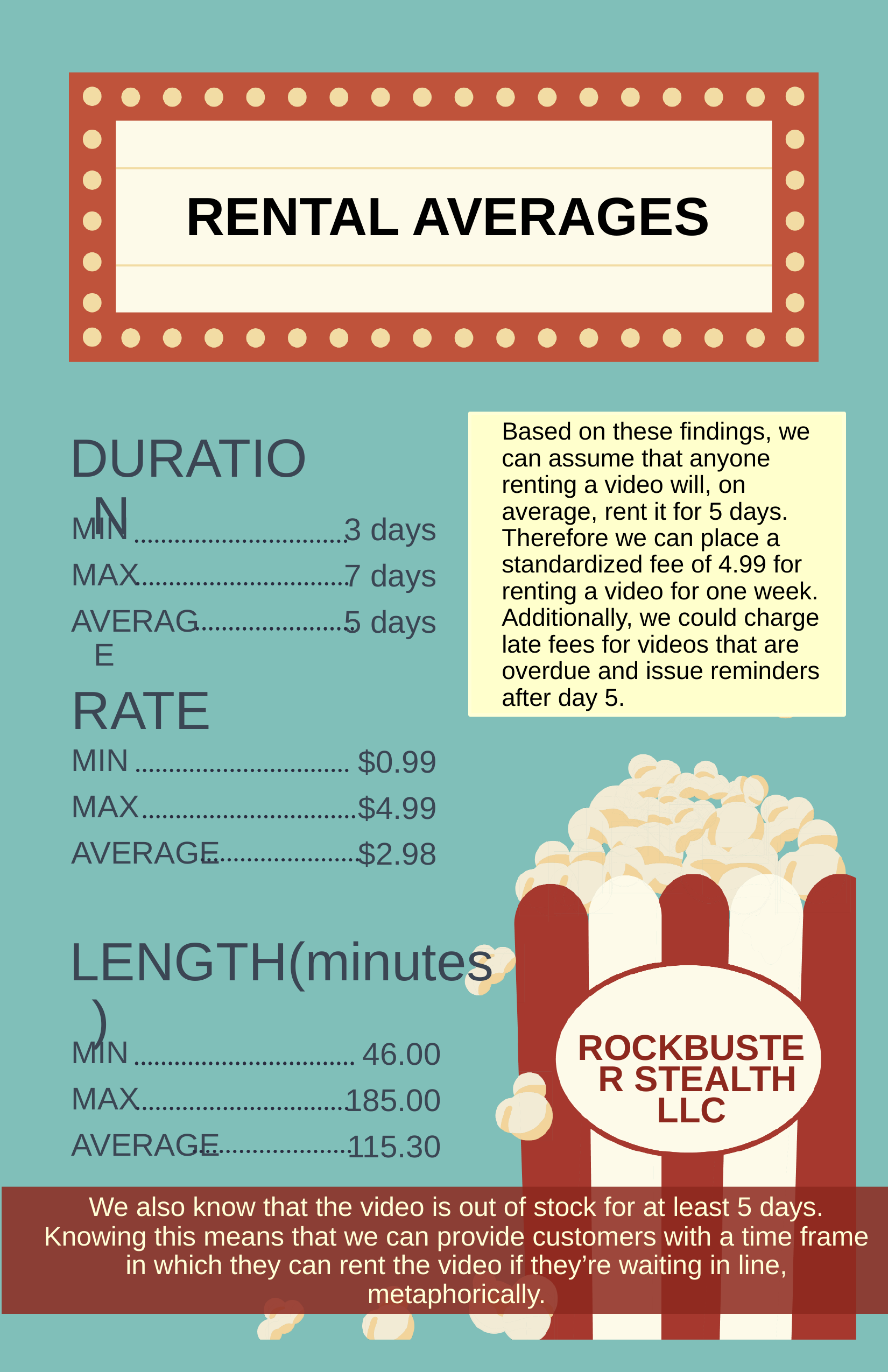

# RENTAL AVERAGES
Based on these findings, we can assume that anyone renting a video will, on average, rent it for 5 days. Therefore we can place a standardized fee of 4.99 for renting a video for one week. Additionally, we could charge late fees for videos that are overdue and issue reminders after day 5.

DURATION
MIN
MAX
AVERAGE
3 days
7 days
5 days

RATE
MIN
MAX
AVERAGE
$0.99
$4.99
$2.98

LENGTH(minutes)
ROCKBUSTER STEALTH
LLC

MIN
MAX
AVERAGE
46.00
185.00
115.30

We also know that the video is out of stock for at least 5 days. Knowing this means that we can provide customers with a time frame in which they can rent the video if they’re waiting in line, metaphorically.